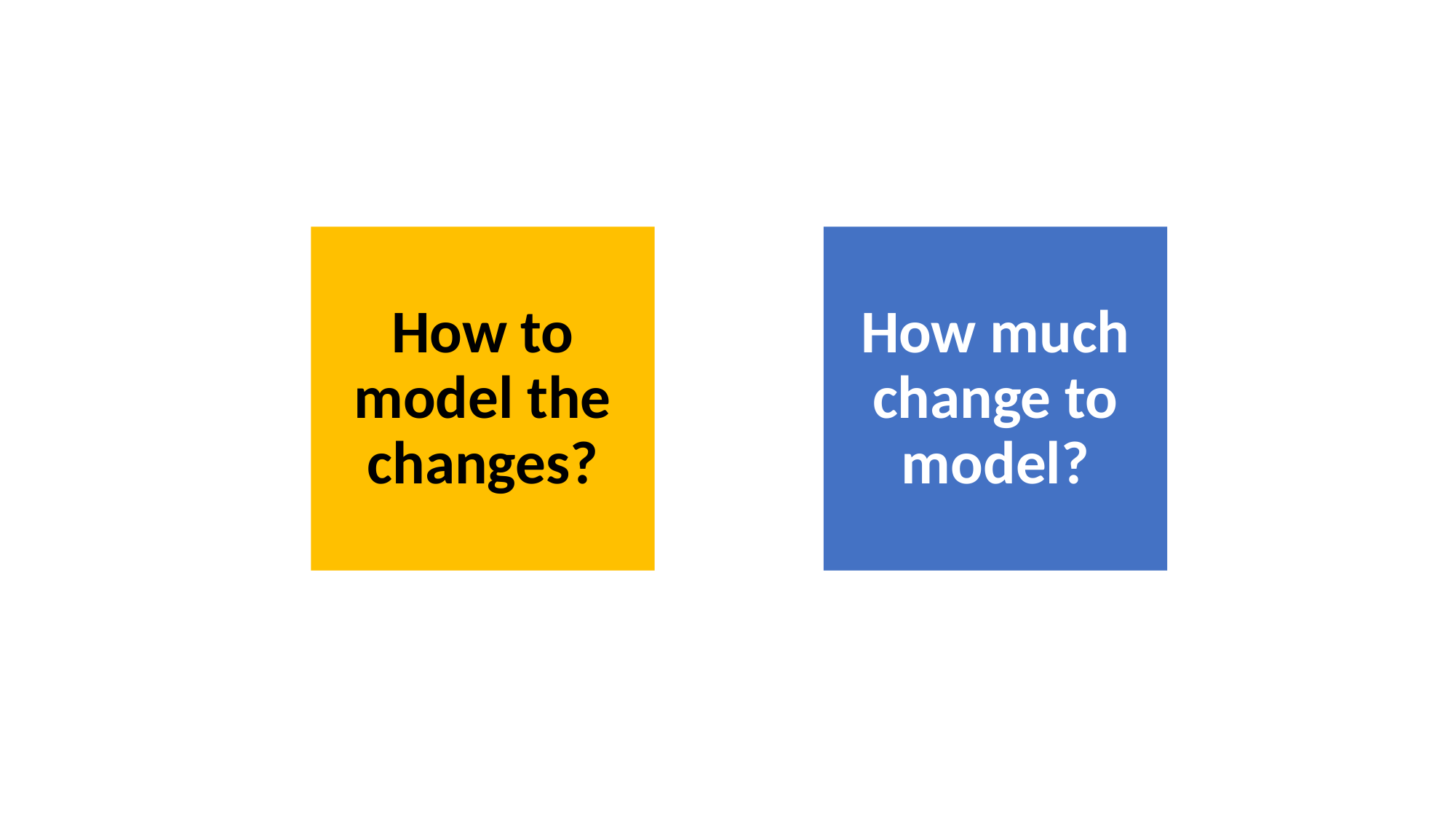

How to model the changes?
How much change to model?